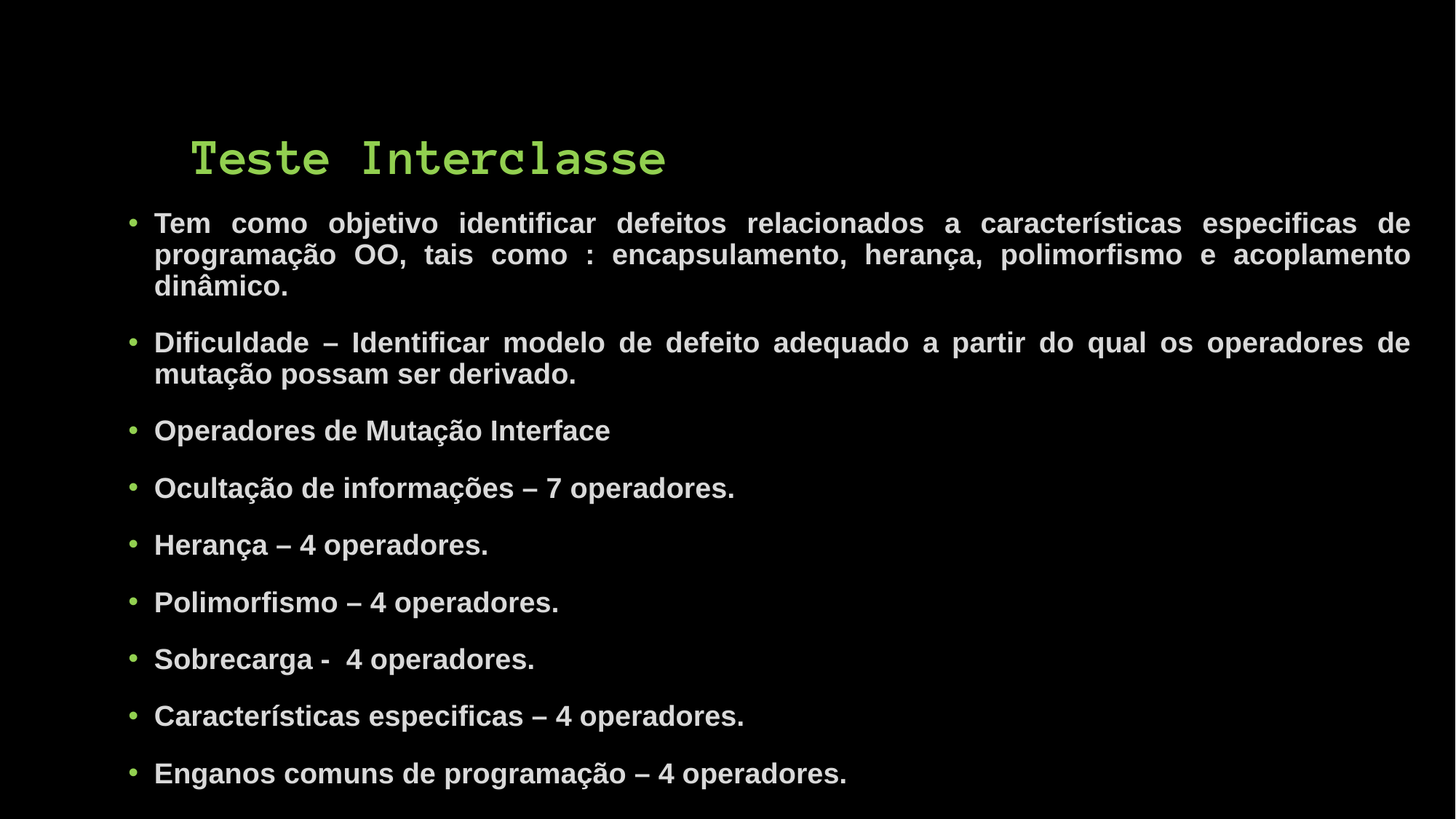

# Teste Interclasse
Tem como objetivo identificar defeitos relacionados a características especificas de programação OO, tais como : encapsulamento, herança, polimorfismo e acoplamento dinâmico.
Dificuldade – Identificar modelo de defeito adequado a partir do qual os operadores de mutação possam ser derivado.
Operadores de Mutação Interface
Ocultação de informações – 7 operadores.
Herança – 4 operadores.
Polimorfismo – 4 operadores.
Sobrecarga -  4 operadores.
Características especificas – 4 operadores.
Enganos comuns de programação – 4 operadores.